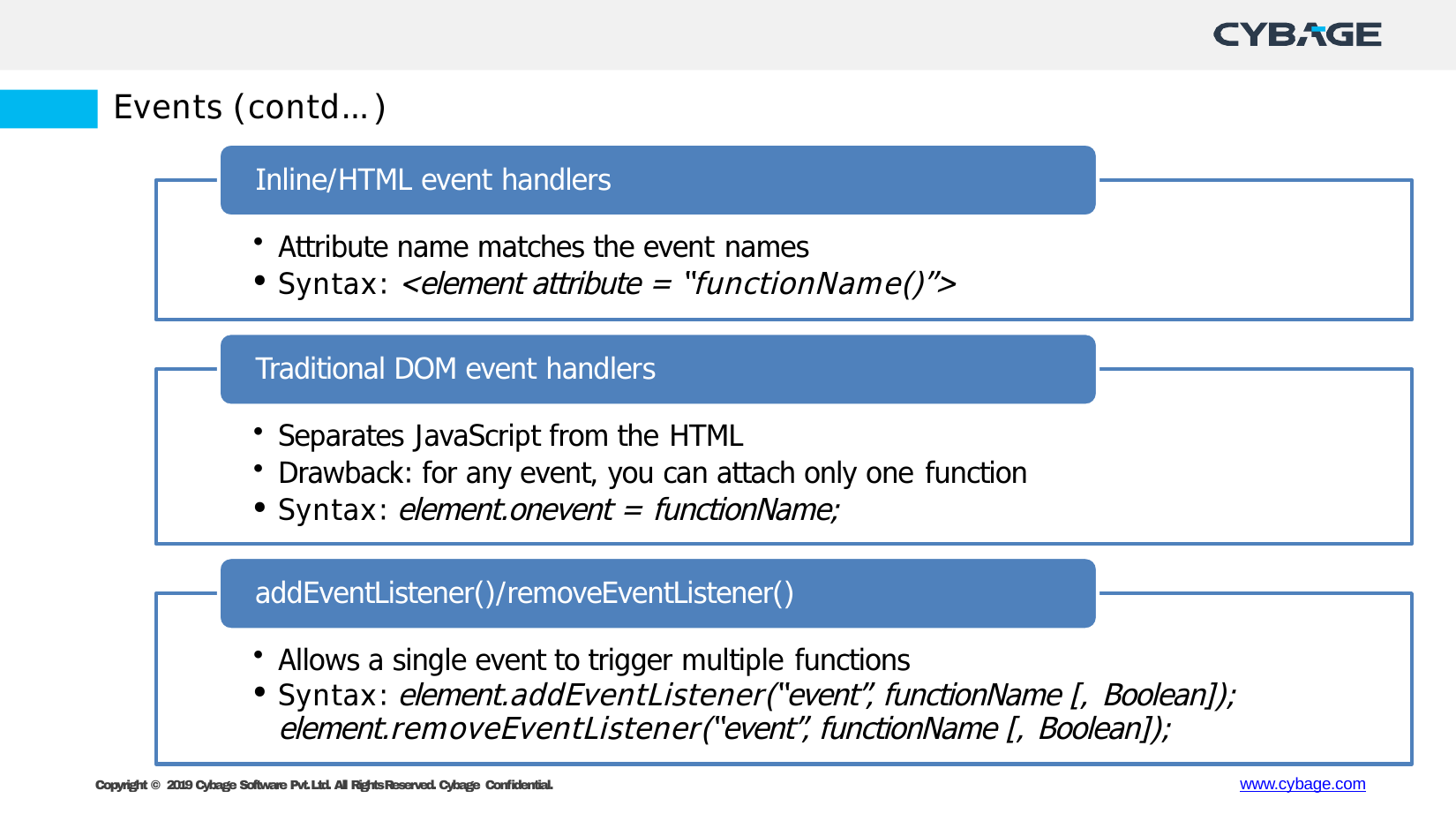

# Events (contd…)

Inline/HTML event handlers

Attribute name matches the event names
Syntax: <element attribute = “functionName()”>

Traditional DOM event handlers

Separates JavaScript from the HTML
Drawback: for any event, you can attach only one function
Syntax: element.onevent = functionName;

addEventListener()/removeEventListener()

Allows a single event to trigger multiple functions
Syntax: element.addEventListener(“event”, functionName [, Boolean]);
element.removeEventListener(“event”, functionName [, Boolean]);
www.cybage.com
Copyright © 2019 Cybage Software Pvt. Ltd. All Rights Reserved. Cybage Confidential.